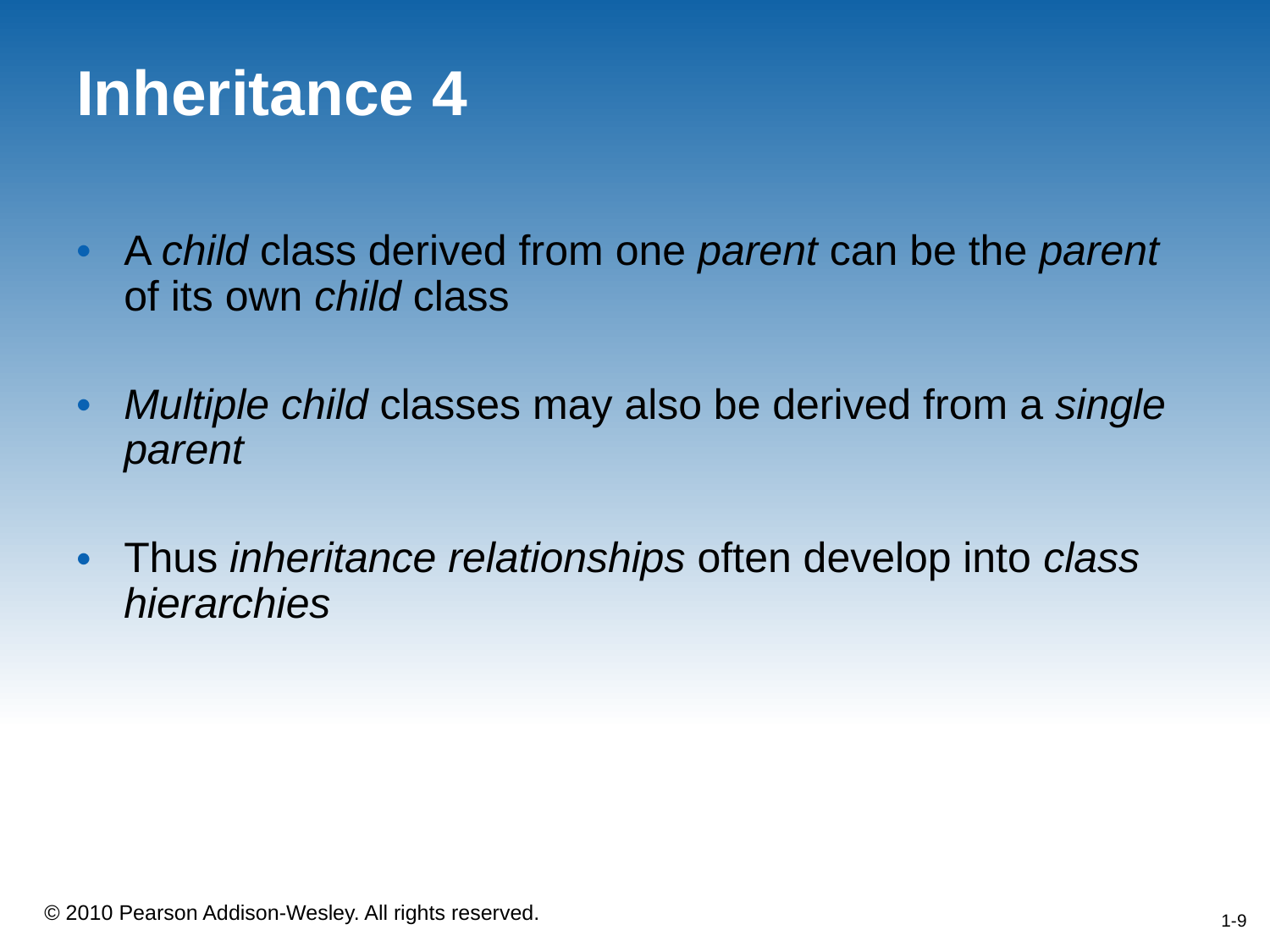

# Inheritance 4
A child class derived from one parent can be the parent of its own child class

Multiple child classes may also be derived from a single parent

Thus inheritance relationships often develop into class hierarchies
1-9